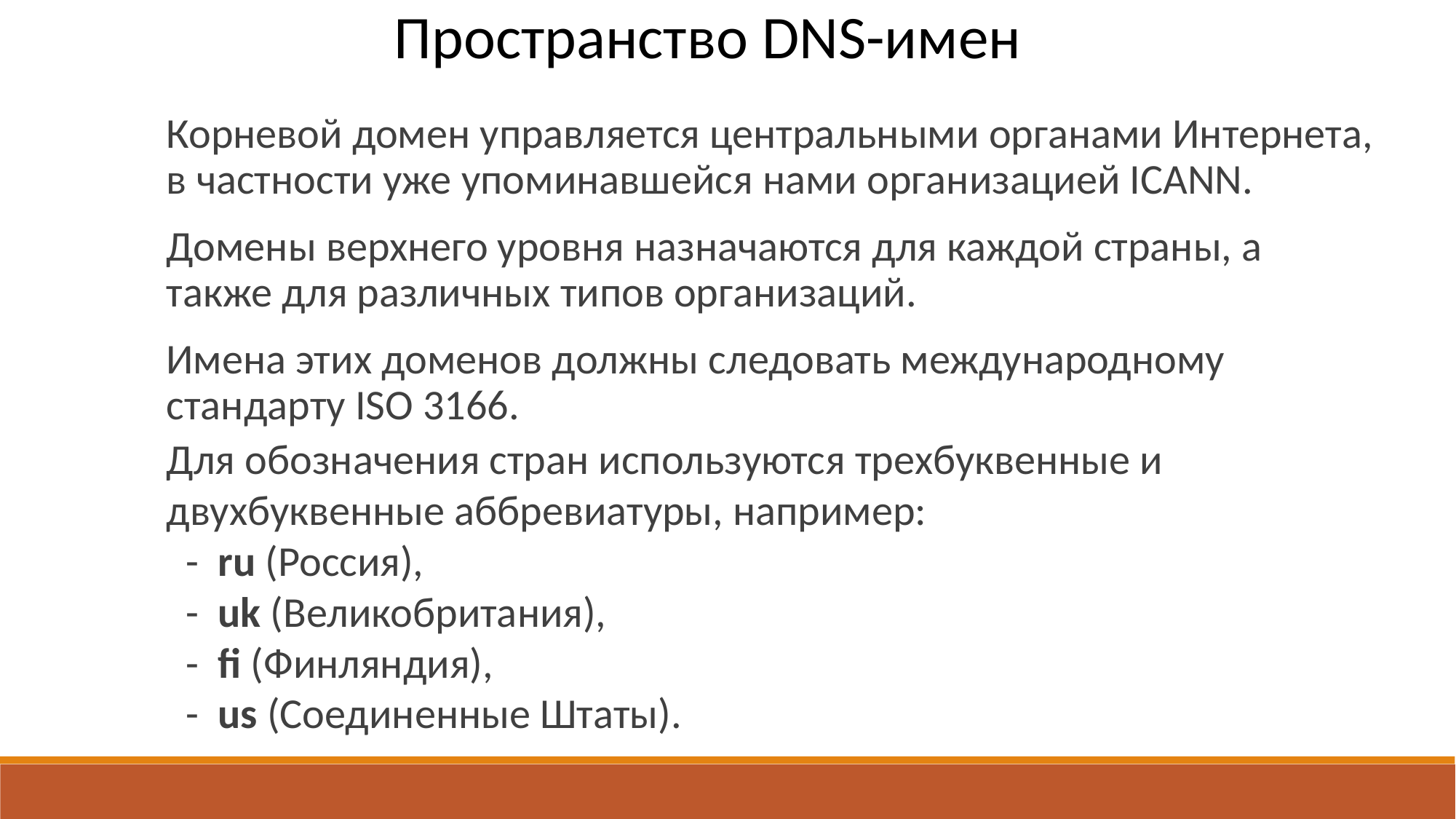

Пространство DNS-имен
Корневой домен управляется центральными органами Интернета, в частности уже упоми­навшейся нами организацией ICANN.
Домены верхнего уровня назначаются для каждой страны, а также для различных типов организаций.
Имена этих доменов должны следовать международному стандарту ISO 3166.
Для обозначения стран используются трехбуквенные и двухбуквенные аббревиатуры, на­пример:
  -  ru (Россия),
  -  uk (Великобритания),
  -  fi (Финляндия),
  -  us (Соединенные Штаты).